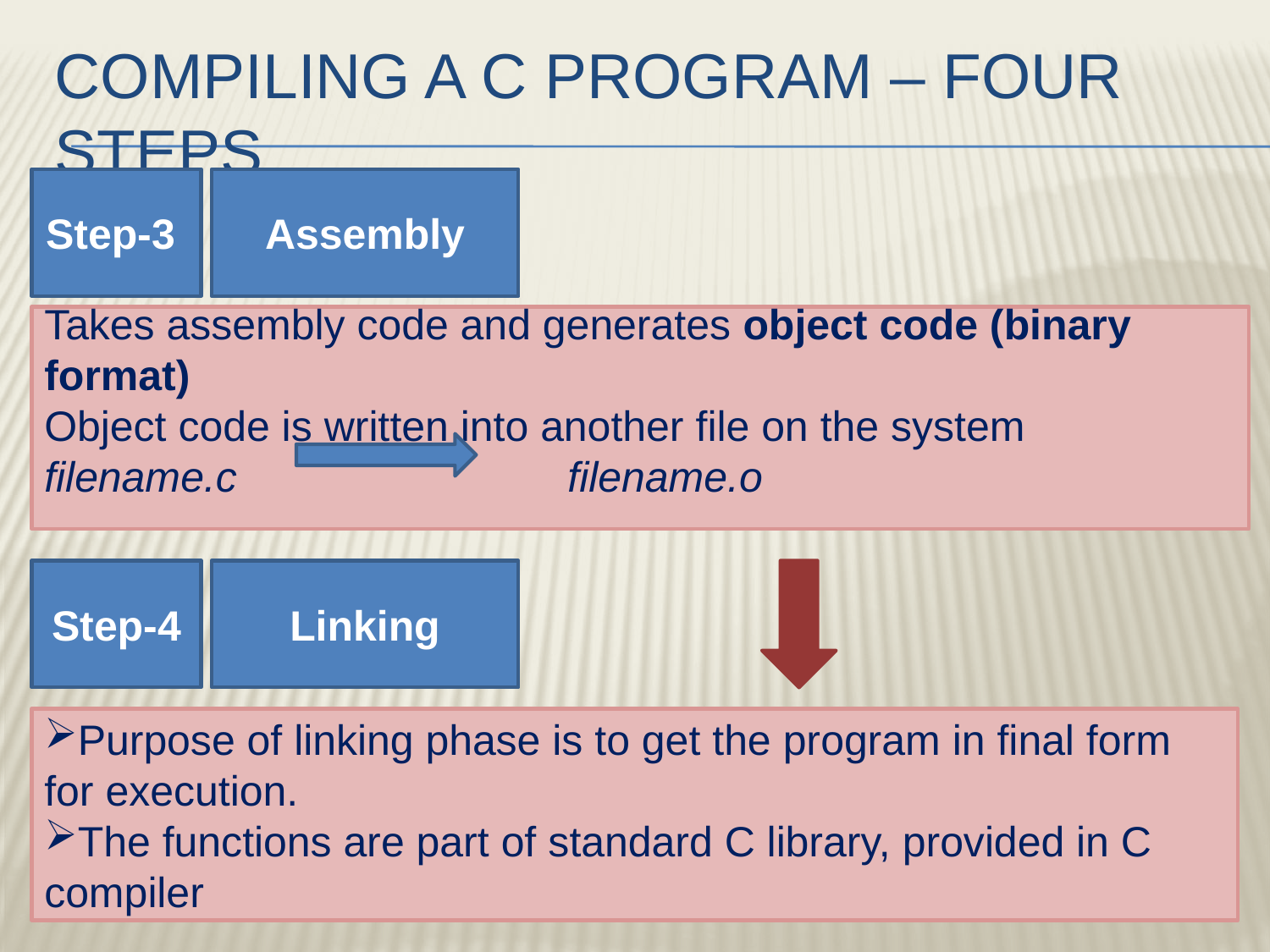

# Compiling a c program – four steps
Step-3
Assembly
Takes assembly code and generates object code (binary format)
Object code is written into another file on the system
filename.c                            filename.o

Step-4
Linking

Purpose of linking phase is to get the program in final form for execution.
The functions are part of standard C library, provided in C compiler